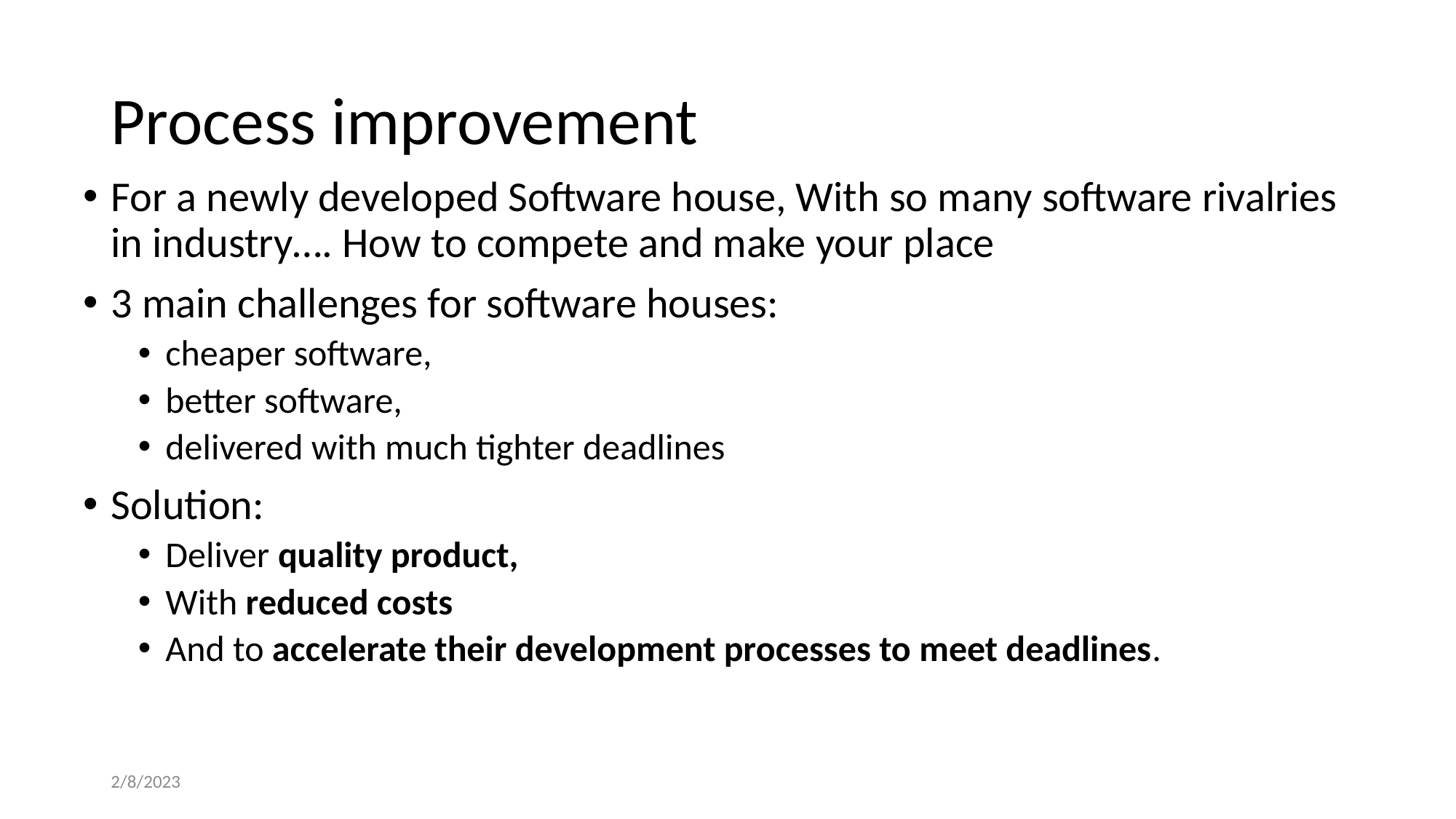

# Process improvement
For a newly developed Software house, With so many software rivalries in industry…. How to compete and make your place
3 main challenges for software houses:
cheaper software,
better software,
delivered with much tighter deadlines
Solution:
Deliver quality product,
With reduced costs
And to accelerate their development processes to meet deadlines.
2/8/2023